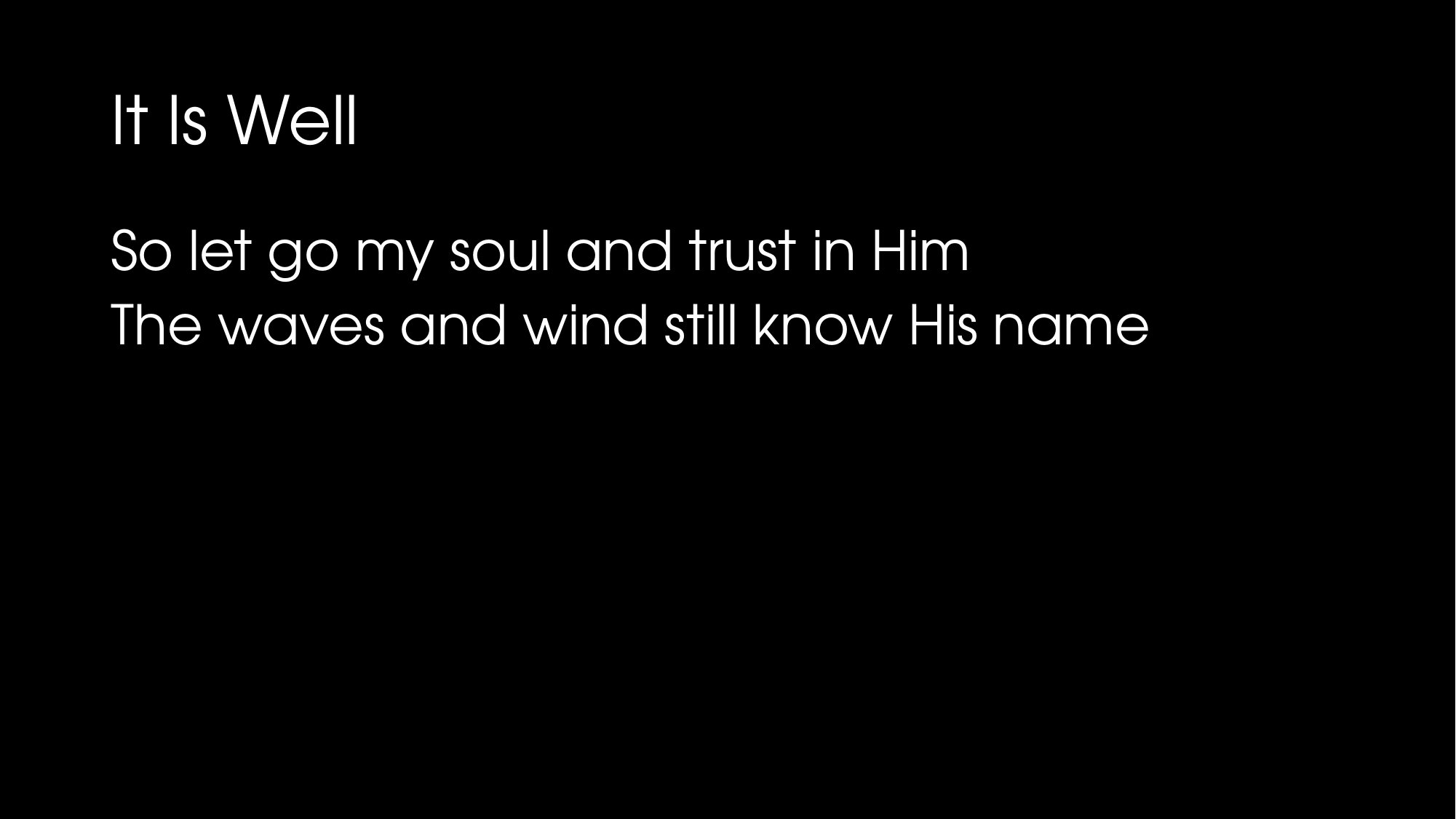

# It Is Well
So let go my soul and trust in Him
The waves and wind still know His name